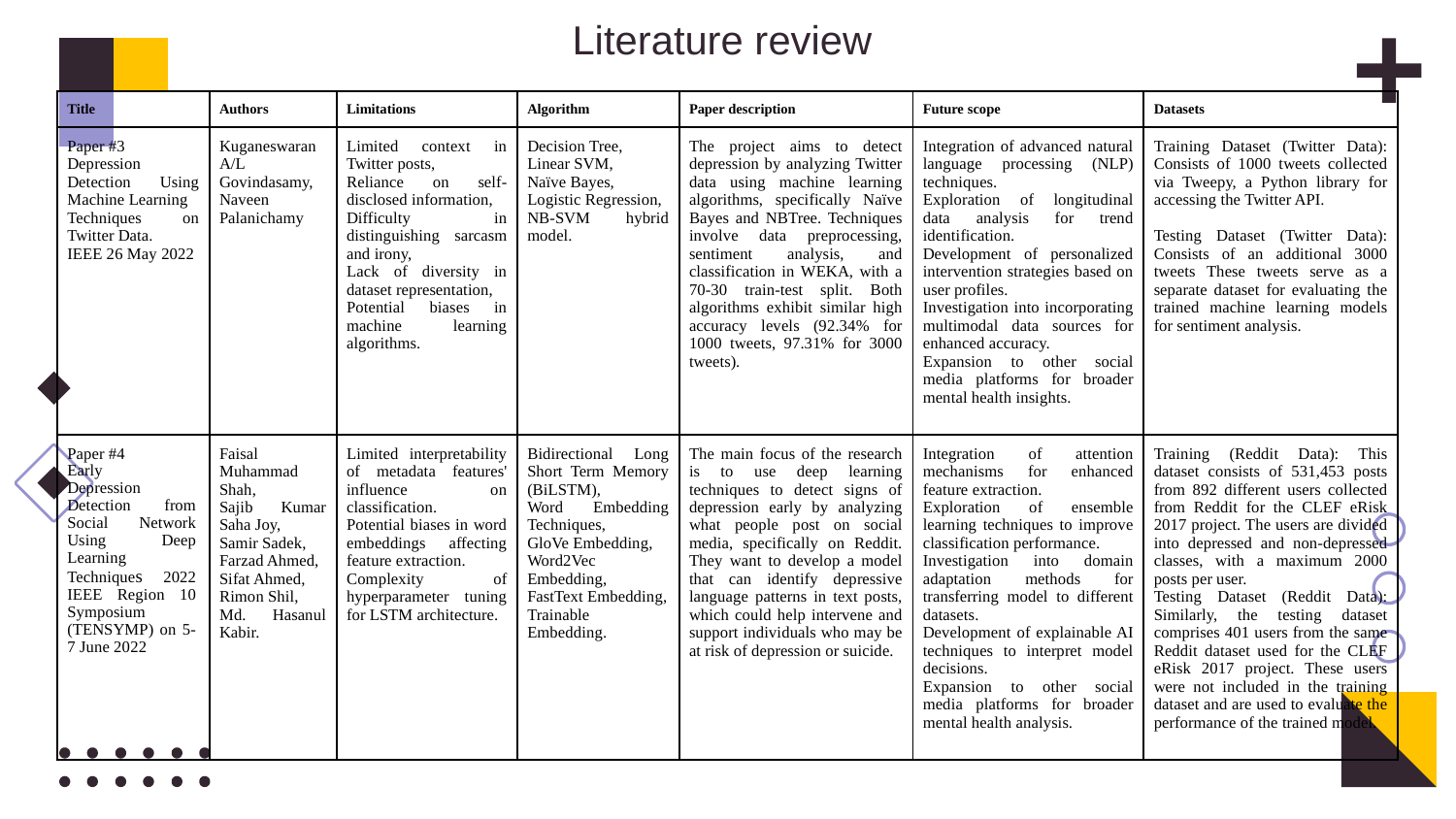

# Literature review
| Title | Authors | Limitations | Algorithm | Paper description | Future scope | Datasets |
| --- | --- | --- | --- | --- | --- | --- |
| Paper #3 Depression Detection Using Machine Learning Techniques on Twitter Data. IEEE 26 May 2022 | Kuganeswaran A/L Govindasamy, Naveen Palanichamy | Limited context in Twitter posts, Reliance on self-disclosed information, Difficulty in distinguishing sarcasm and irony, Lack of diversity in dataset representation, Potential biases in machine learning algorithms. | Decision Tree, Linear SVM, Naïve Bayes, Logistic Regression, NB-SVM hybrid model. | The project aims to detect depression by analyzing Twitter data using machine learning algorithms, specifically Naïve Bayes and NBTree. Techniques involve data preprocessing, sentiment analysis, and classification in WEKA, with a 70-30 train-test split. Both algorithms exhibit similar high accuracy levels (92.34% for 1000 tweets, 97.31% for 3000 tweets). | Integration of advanced natural language processing (NLP) techniques. Exploration of longitudinal data analysis for trend identification. Development of personalized intervention strategies based on user profiles. Investigation into incorporating multimodal data sources for enhanced accuracy. Expansion to other social media platforms for broader mental health insights. | Training Dataset (Twitter Data): Consists of 1000 tweets collected via Tweepy, a Python library for accessing the Twitter API. Testing Dataset (Twitter Data): Consists of an additional 3000 tweets These tweets serve as a separate dataset for evaluating the trained machine learning models for sentiment analysis. |
| Paper #4 Early Depression Detection from Social Network Using Deep Learning Techniques 2022 IEEE Region 10 Symposium (TENSYMP) on 5-7 June 2022 | Faisal Muhammad Shah, Sajib Kumar Saha Joy, Samir Sadek, Farzad Ahmed, Sifat Ahmed, Rimon Shil, Md. Hasanul Kabir. | Limited interpretability of metadata features' influence on classification. Potential biases in word embeddings affecting feature extraction. Complexity of hyperparameter tuning for LSTM architecture. | Bidirectional Long Short Term Memory (BiLSTM), Word Embedding Techniques, GloVe Embedding, Word2Vec Embedding, FastText Embedding, Trainable Embedding. | The main focus of the research is to use deep learning techniques to detect signs of depression early by analyzing what people post on social media, specifically on Reddit. They want to develop a model that can identify depressive language patterns in text posts, which could help intervene and support individuals who may be at risk of depression or suicide. | Integration of attention mechanisms for enhanced feature extraction. Exploration of ensemble learning techniques to improve classification performance. Investigation into domain adaptation methods for transferring model to different datasets. Development of explainable AI techniques to interpret model decisions. Expansion to other social media platforms for broader mental health analysis. | Training (Reddit Data): This dataset consists of 531,453 posts from 892 different users collected from Reddit for the CLEF eRisk 2017 project. The users are divided into depressed and non-depressed classes, with a maximum 2000 posts per user. Testing Dataset (Reddit Data): Similarly, the testing dataset comprises 401 users from the same Reddit dataset used for the CLEF eRisk 2017 project. These users were not included in the training dataset and are used to evaluate the performance of the trained model. |